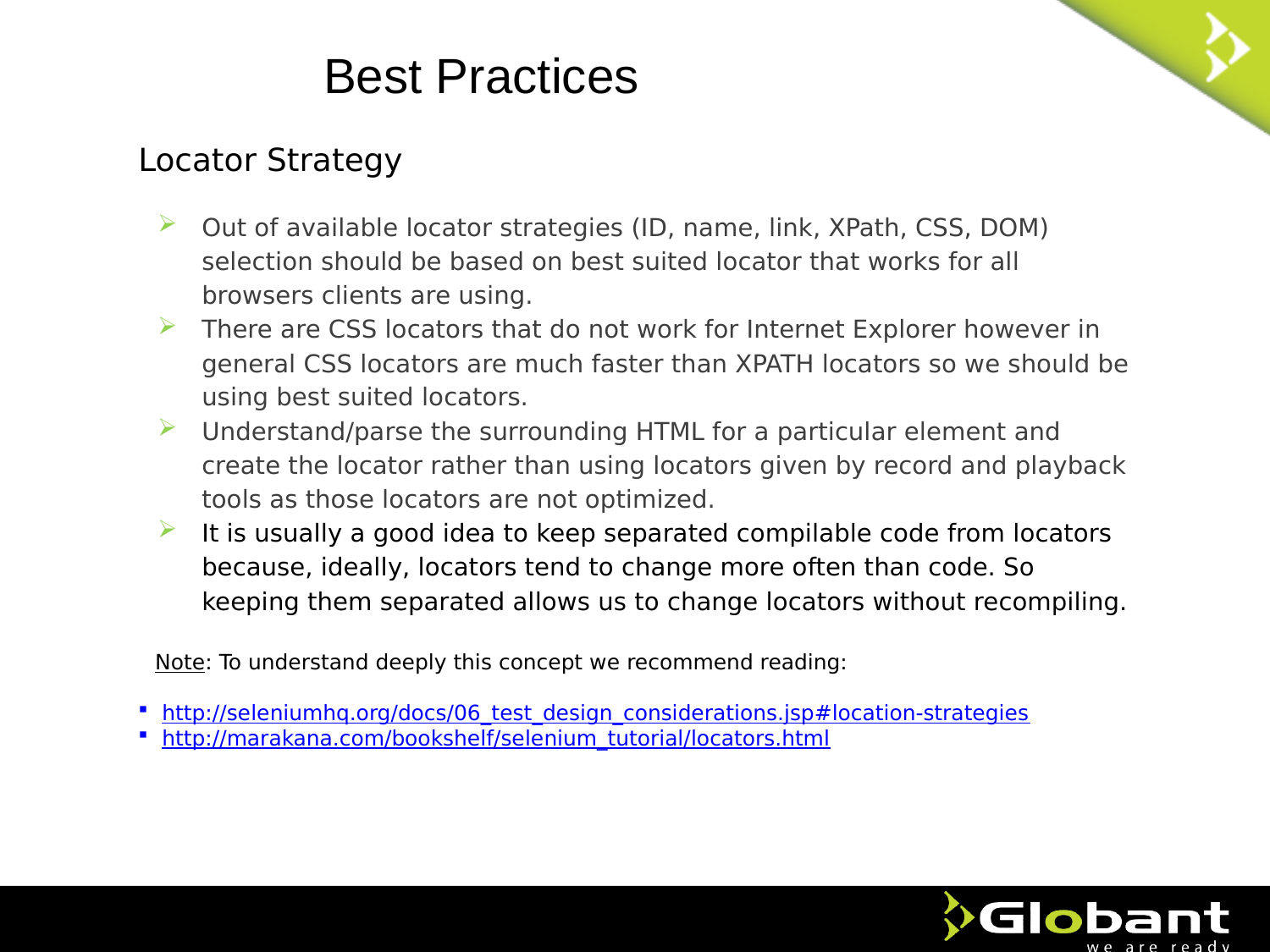

Best Practices
Locator Strategy

Out of available locator strategies (ID, name, link, XPath, CSS, DOM) selection should be based on best suited locator that works for all browsers clients are using.
There are CSS locators that do not work for Internet Explorer however in general CSS locators are much faster than XPATH locators so we should be using best suited locators.
Understand/parse the surrounding HTML for a particular element and create the locator rather than using locators given by record and playback tools as those locators are not optimized.
It is usually a good idea to keep separated compilable code from locators because, ideally, locators tend to change more often than code. So keeping them separated allows us to change locators without recompiling.

Note: To understand deeply this concept we recommend reading:

http://seleniumhq.org/docs/06_test_design_considerations.jsp#location-strategies
http://marakana.com/bookshelf/selenium_tutorial/locators.html